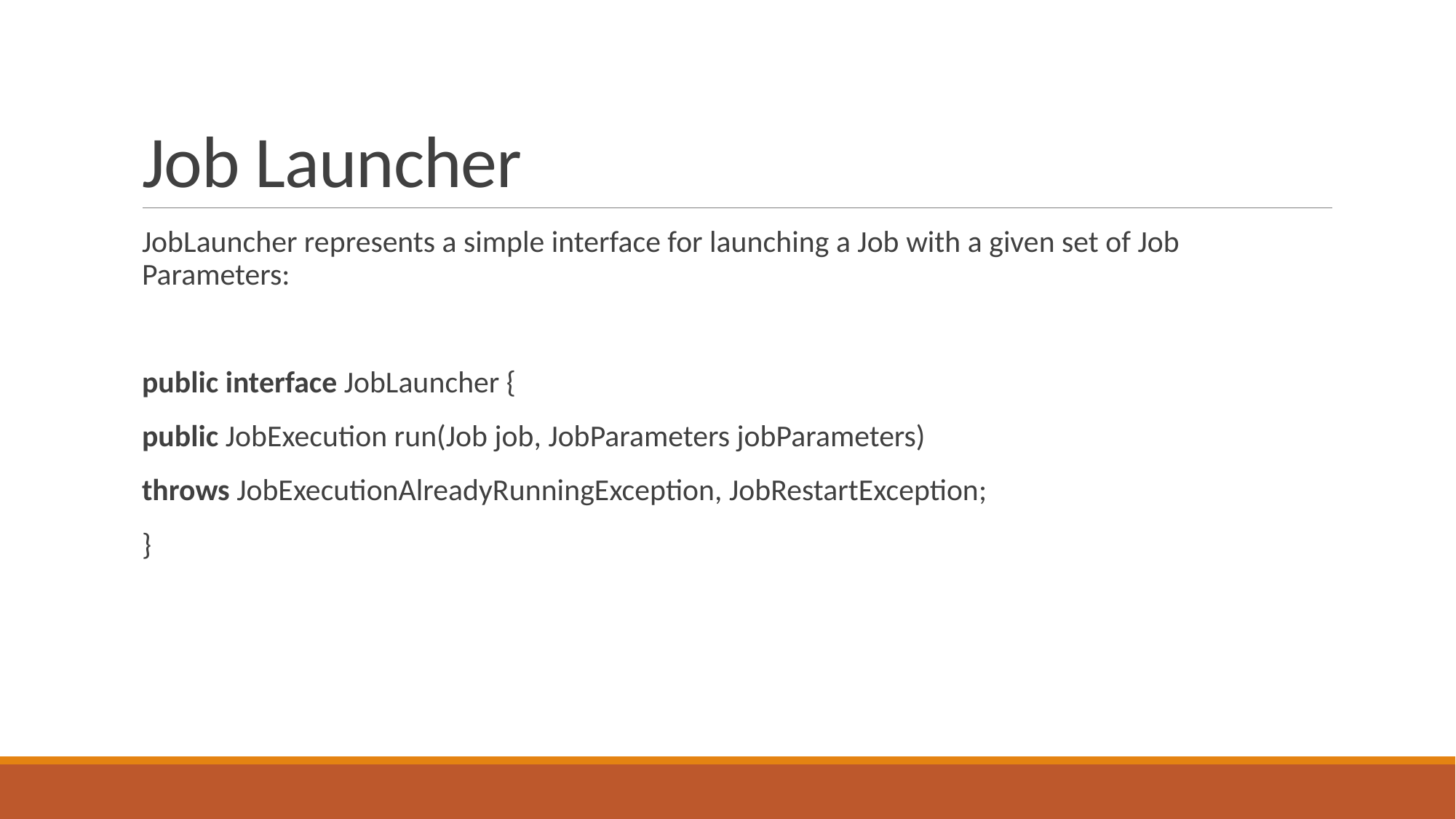

# Job Launcher
JobLauncher represents a simple interface for launching a Job with a given set of Job Parameters:

public interface JobLauncher {
public JobExecution run(Job job, JobParameters jobParameters)
throws JobExecutionAlreadyRunningException, JobRestartException;
}